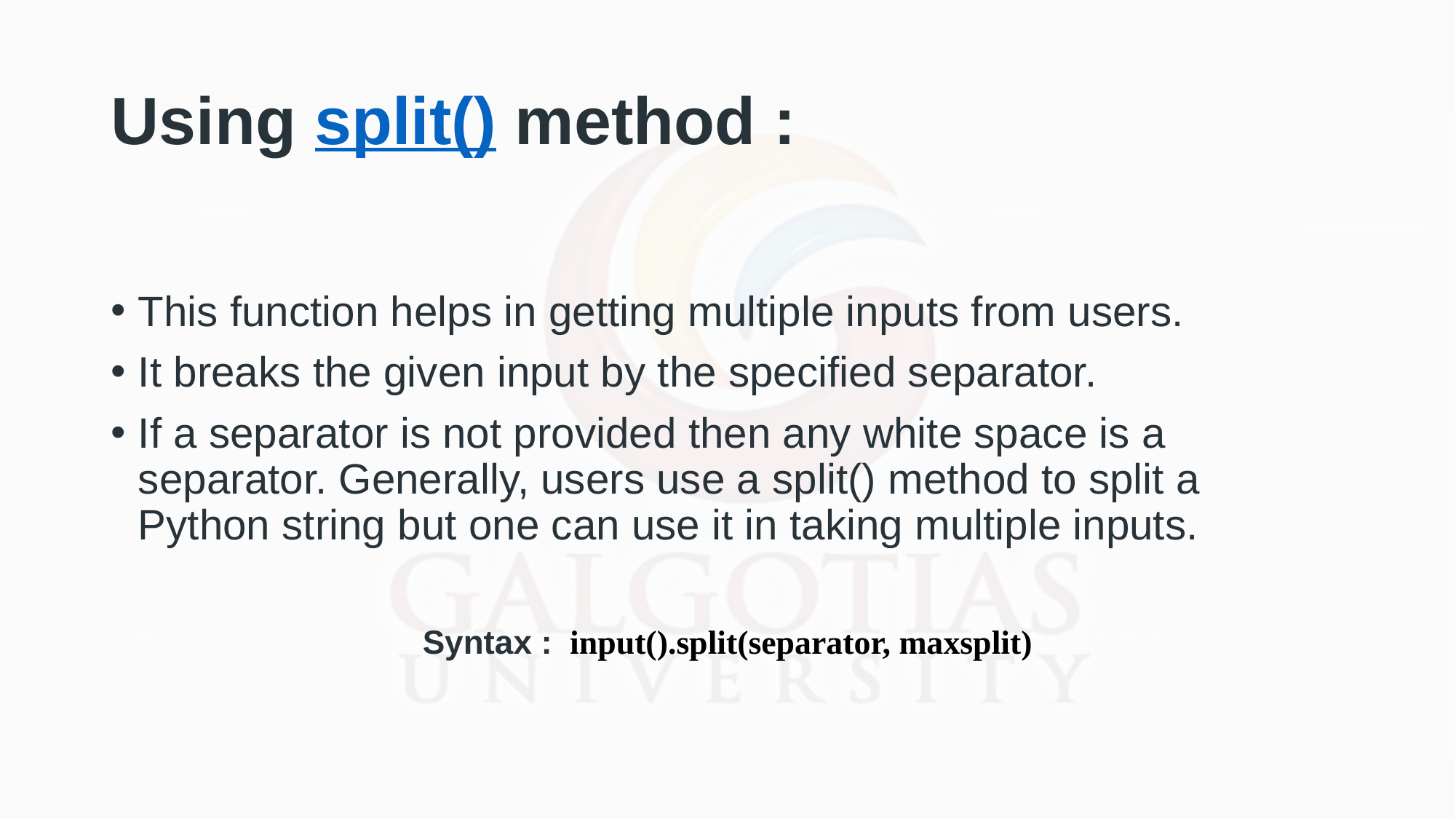

# Using split() method :

This function helps in getting multiple inputs from users.
It breaks the given input by the specified separator.
If a separator is not provided then any white space is a separator. Generally, users use a split() method to split a Python string but one can use it in taking multiple inputs.

Syntax :  input().split(separator, maxsplit)